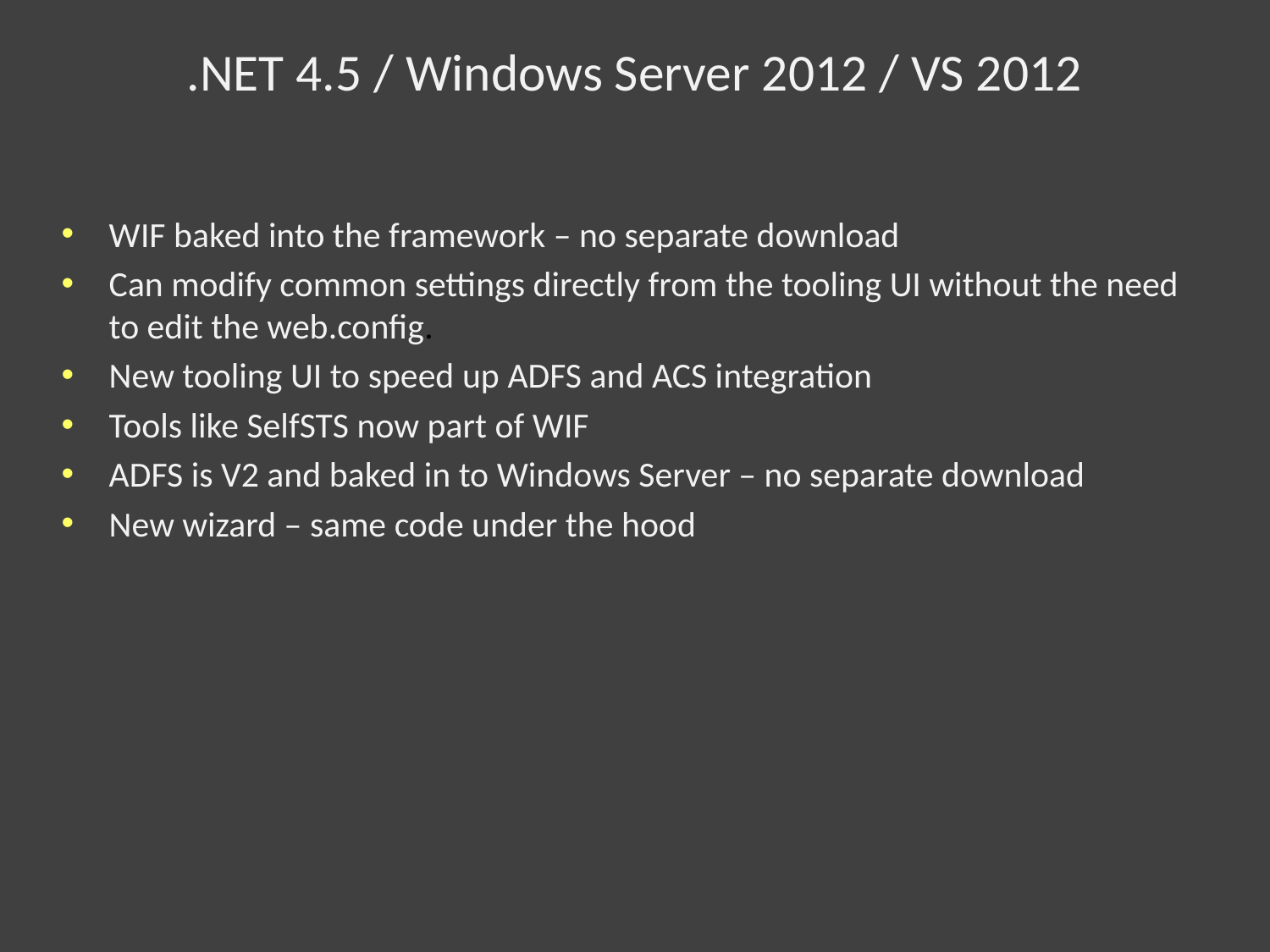

# .NET 4.5 / Windows Server 2012 / VS 2012
WIF baked into the framework – no separate download
Can modify common settings directly from the tooling UI without the need to edit the web.config.
New tooling UI to speed up ADFS and ACS integration
Tools like SelfSTS now part of WIF
ADFS is V2 and baked in to Windows Server – no separate download
New wizard – same code under the hood